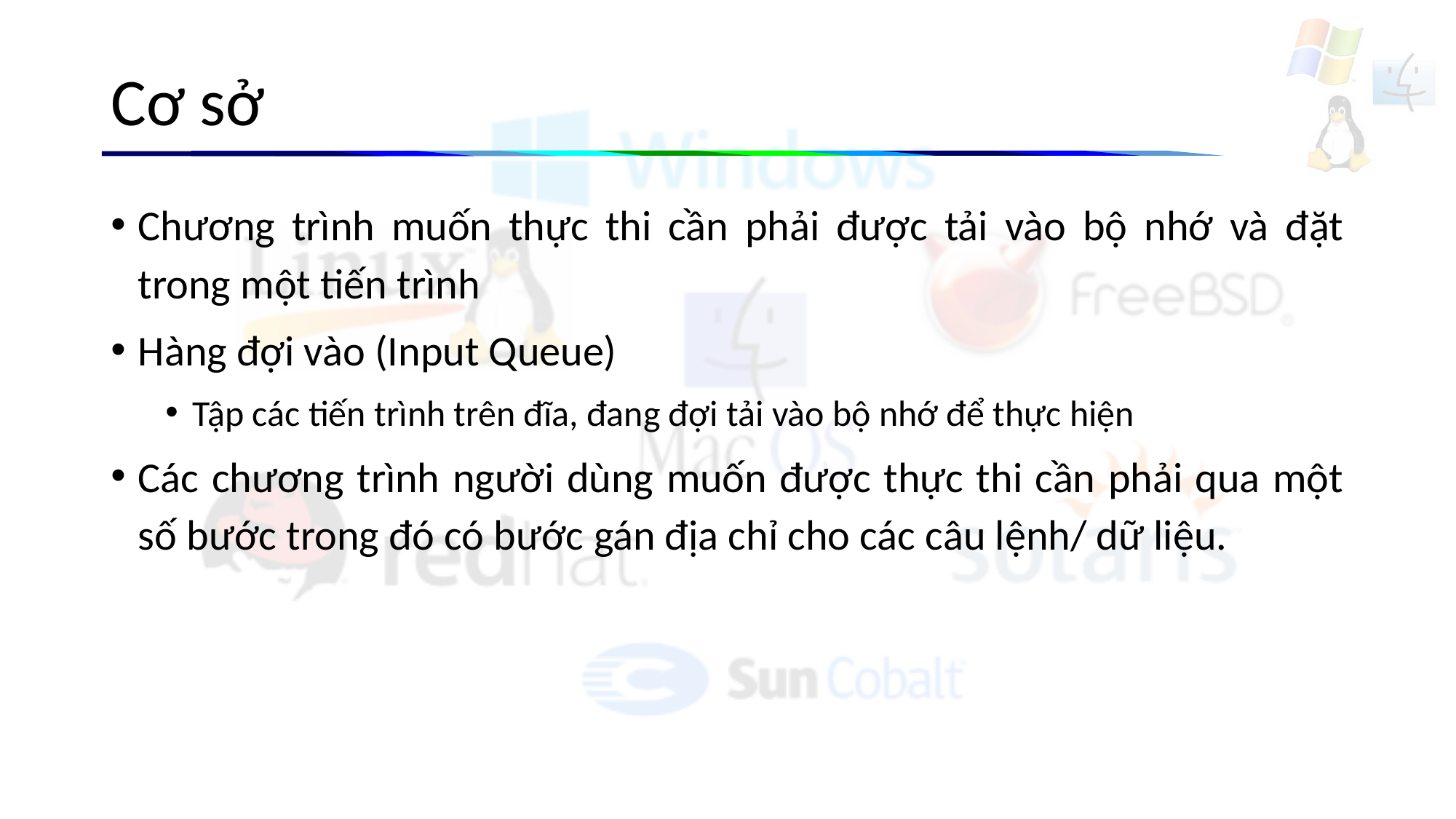

# Cơ sở
Chương trình muốn thực thi cần phải được tải vào bộ nhớ và đặt trong một tiến trình
Hàng đợi vào (Input Queue)
Tập các tiến trình trên đĩa, đang đợi tải vào bộ nhớ để thực hiện
Các chương trình người dùng muốn được thực thi cần phải qua một số bước trong đó có bước gán địa chỉ cho các câu lệnh/ dữ liệu.